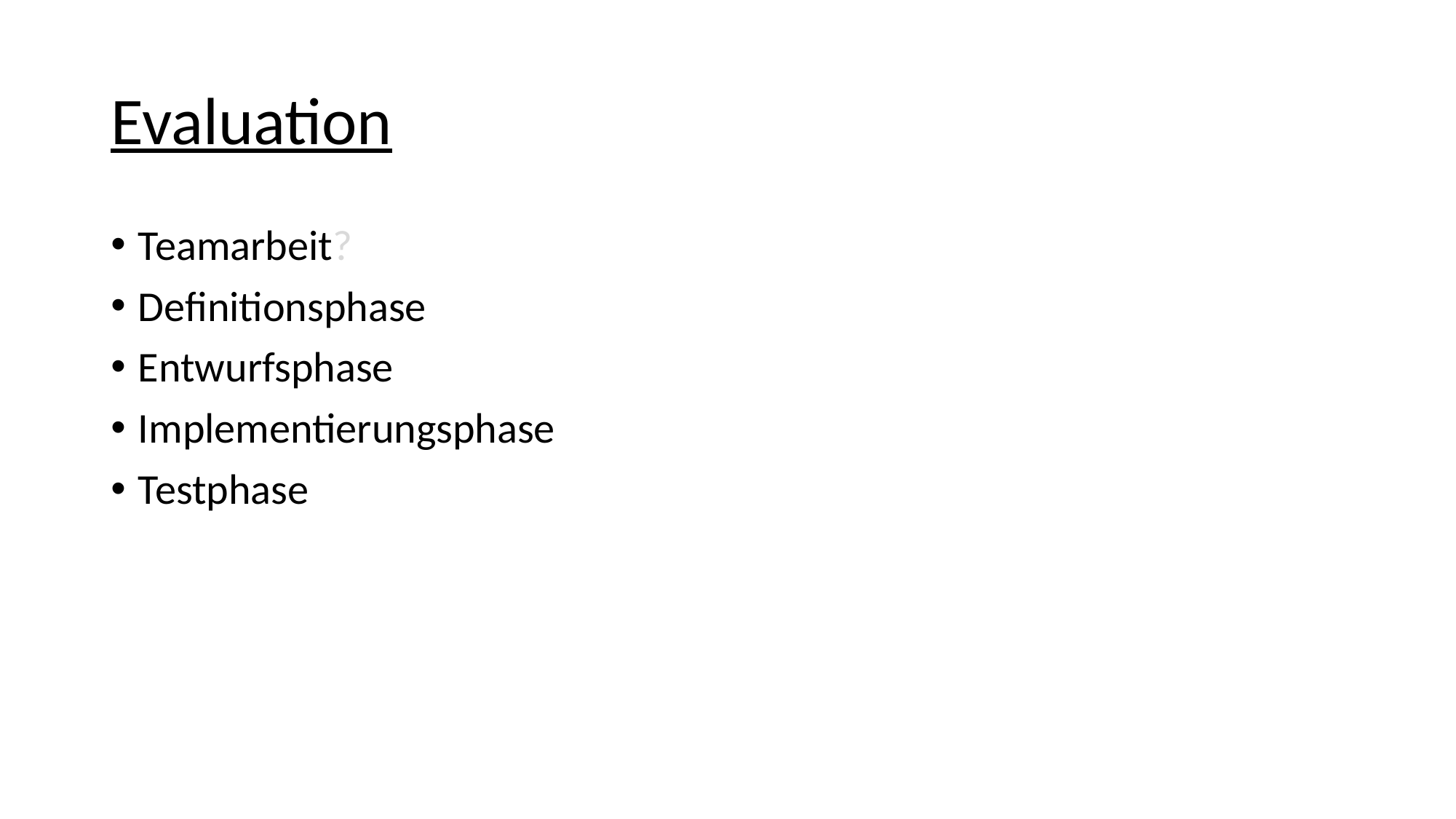

# Evaluation
Teamarbeit?
Definitionsphase
Entwurfsphase
Implementierungsphase
Testphase